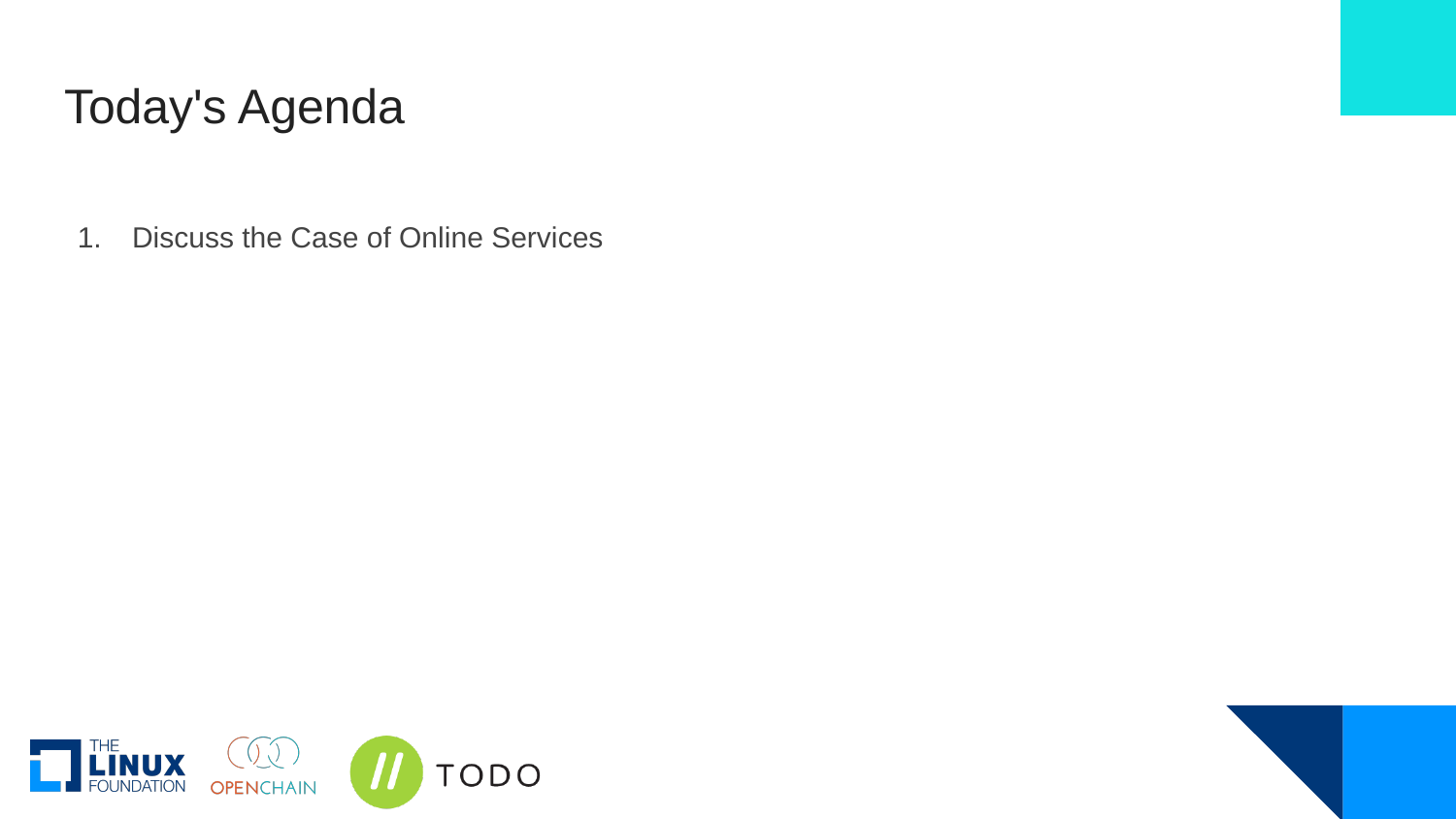

# Today's Agenda
Discuss the Case of Online Services